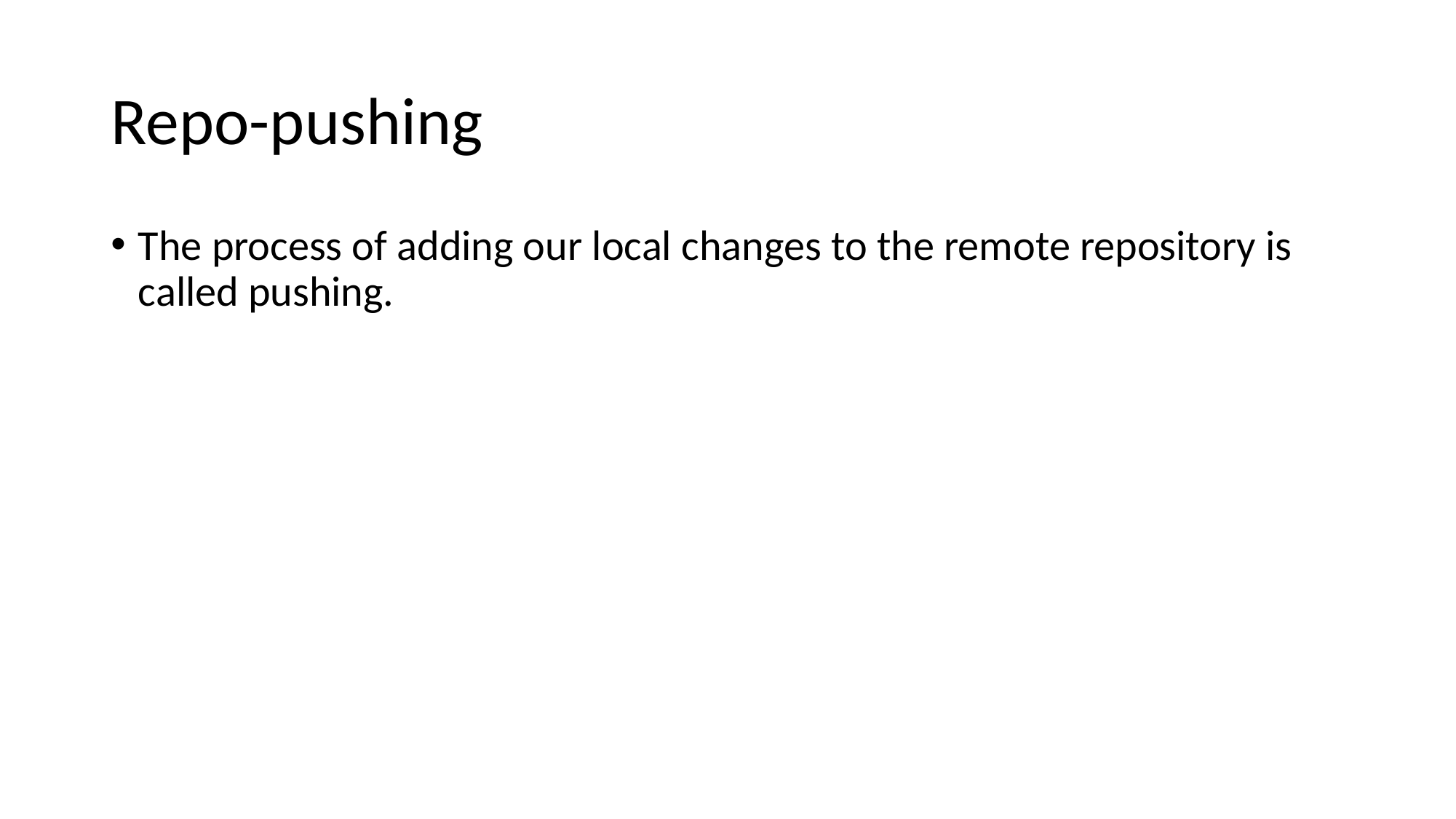

# Repo-pushing
The process of adding our local changes to the remote repository is called pushing.